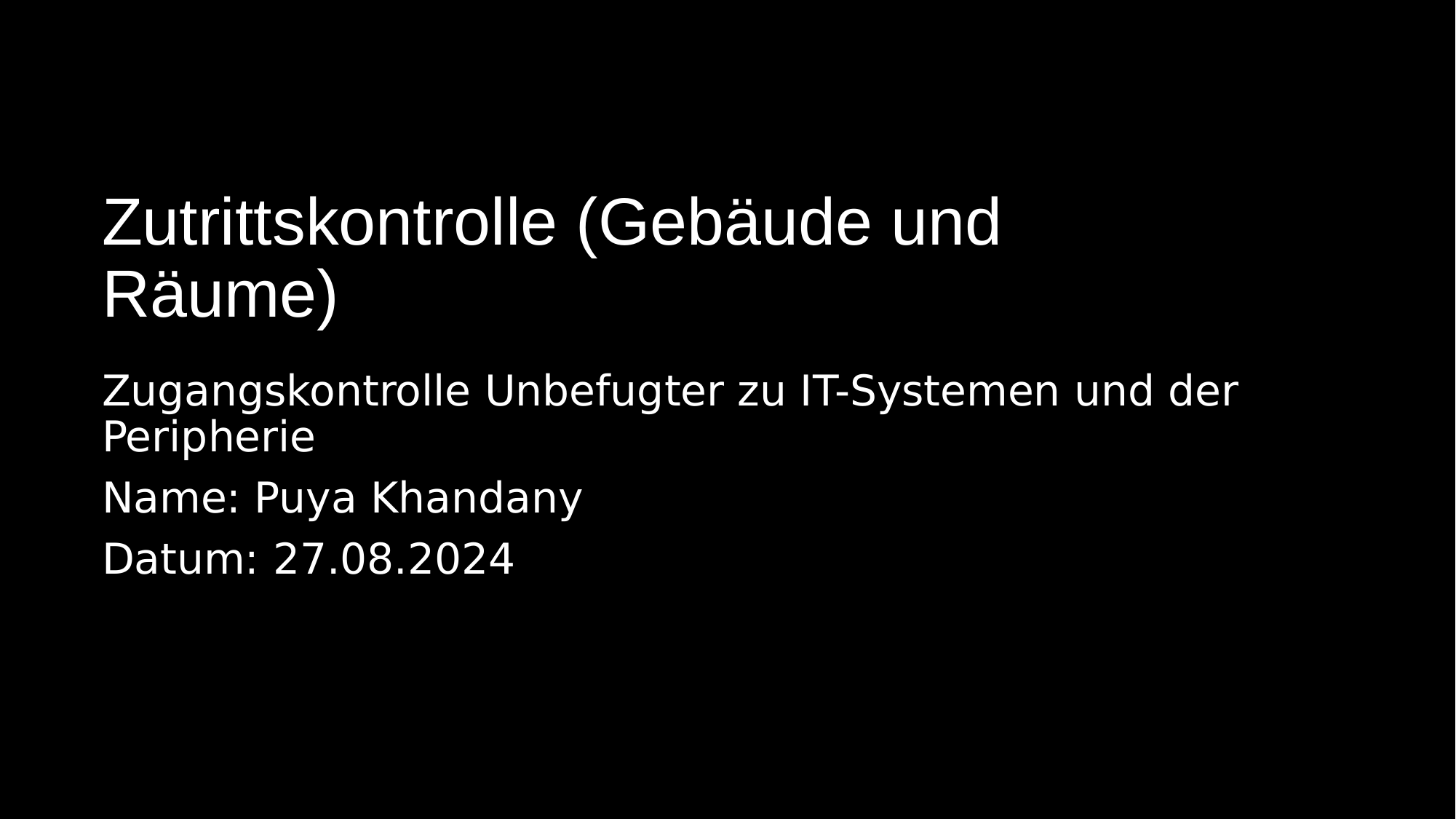

# Zutrittskontrolle (Gebäude und Räume)
Zugangskontrolle Unbefugter zu IT-Systemen und der Peripherie
Name: Puya Khandany
Datum: 27.08.2024